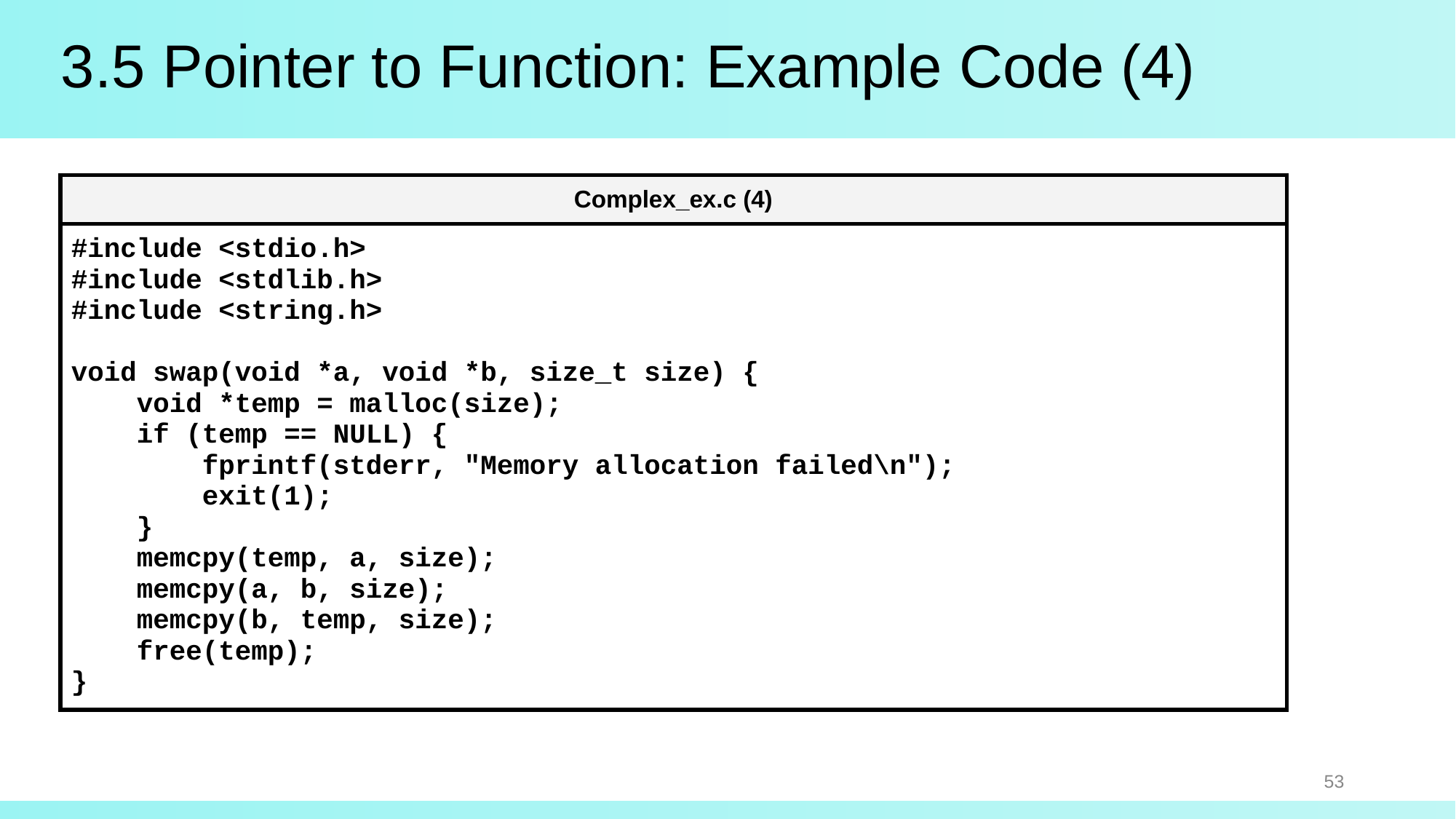

# 3.5 Pointer to Function: Example Code (4)
| Complex\_ex.c (4) |
| --- |
| #include <stdio.h> #include <stdlib.h> #include <string.h> void swap(void \*a, void \*b, size\_t size) { void \*temp = malloc(size); if (temp == NULL) { fprintf(stderr, "Memory allocation failed\n"); exit(1); } memcpy(temp, a, size); memcpy(a, b, size); memcpy(b, temp, size); free(temp); } |
53